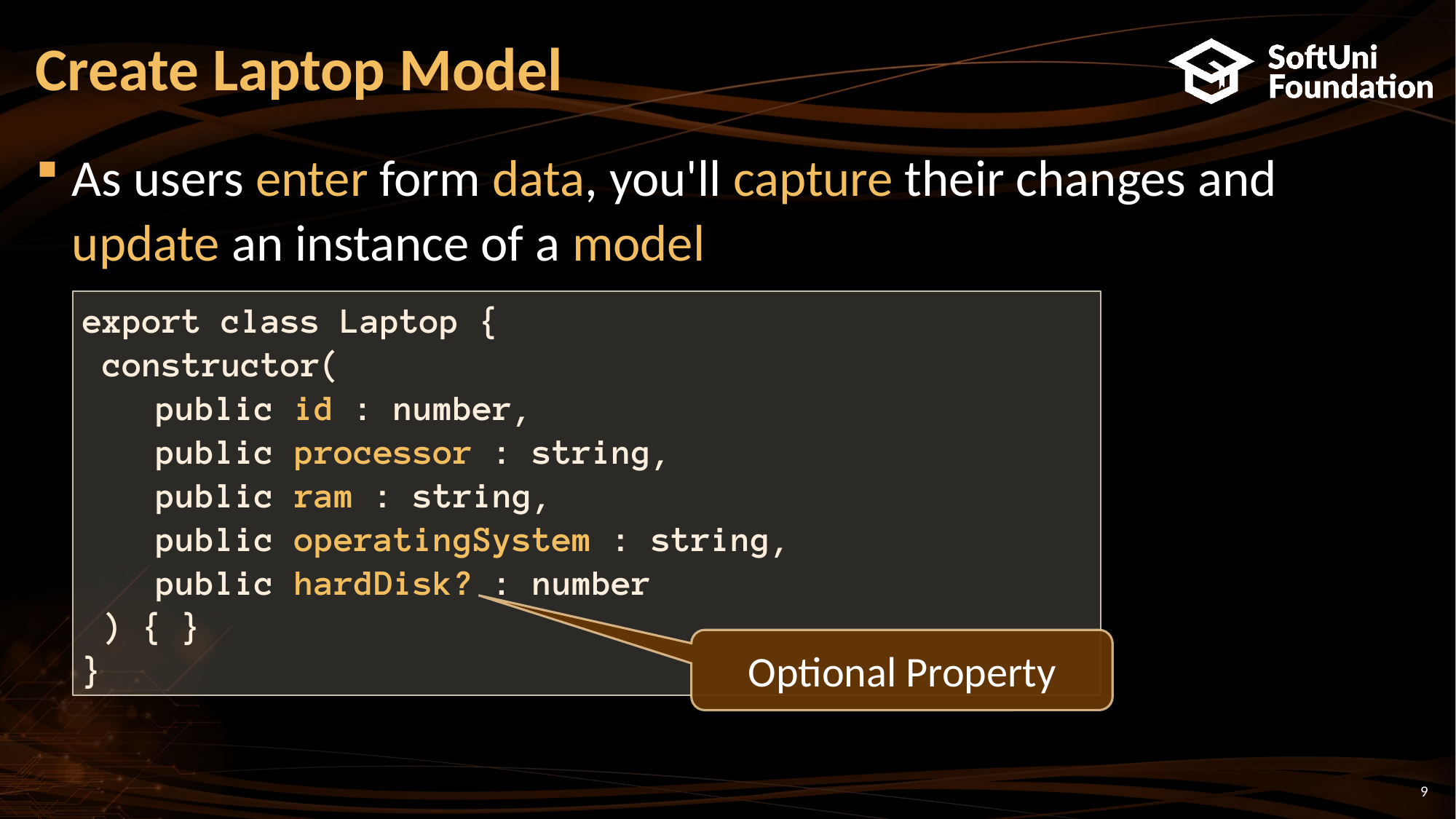

# Create Laptop Model
As users enter form data, you'll capture their changes and update an instance of a model
export class Laptop {
 constructor(
public id : number,
public processor : string,
public ram : string,
public operatingSystem : string,
public hardDisk? : number
 ) { }
}
Optional Property
9